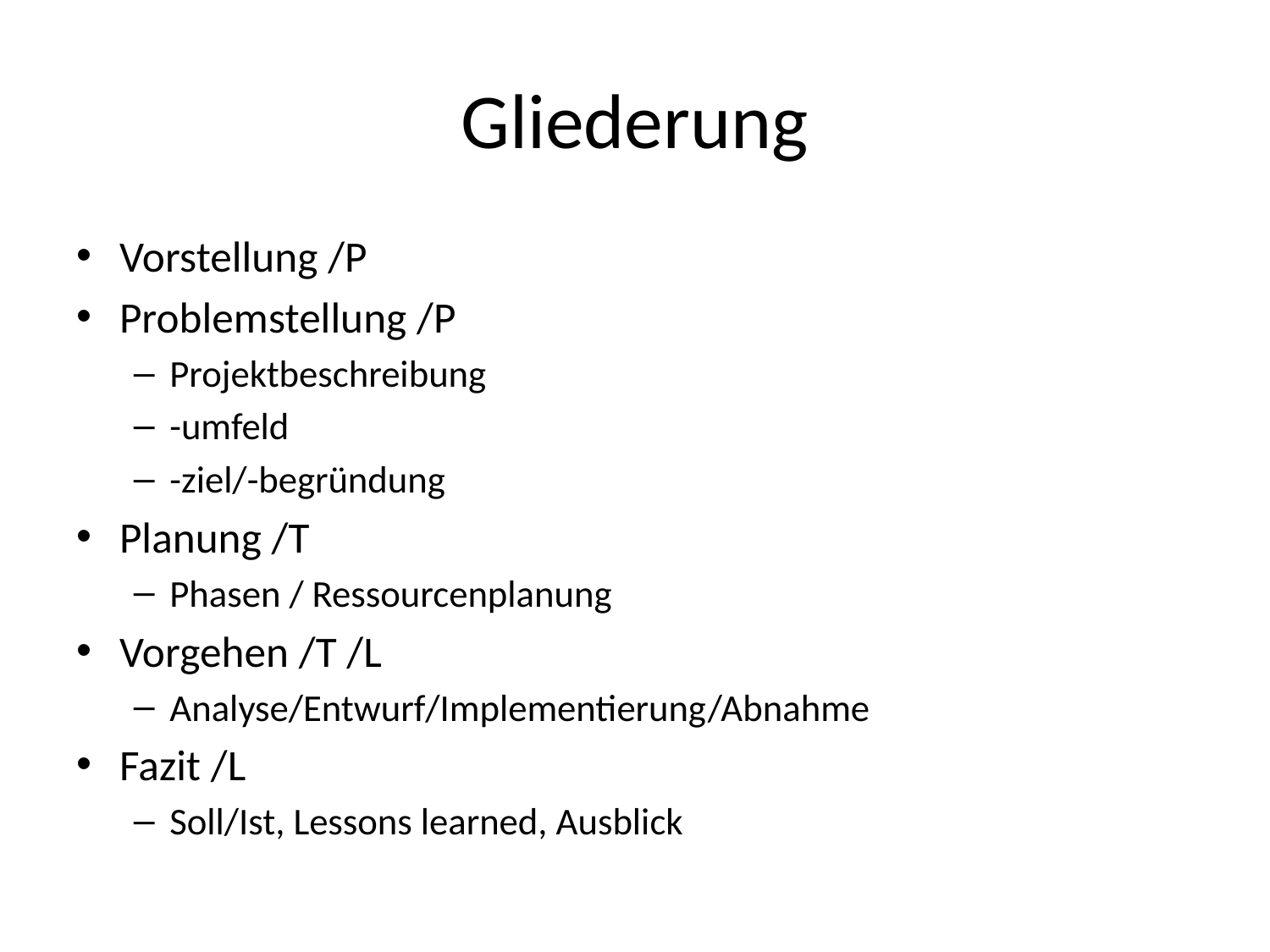

# Gliederung
Vorstellung /P
Problemstellung /P
Projektbeschreibung
-umfeld
-ziel/-begründung
Planung /T
Phasen / Ressourcenplanung
Vorgehen /T /L
Analyse/Entwurf/Implementierung/Abnahme
Fazit /L
Soll/Ist, Lessons learned, Ausblick